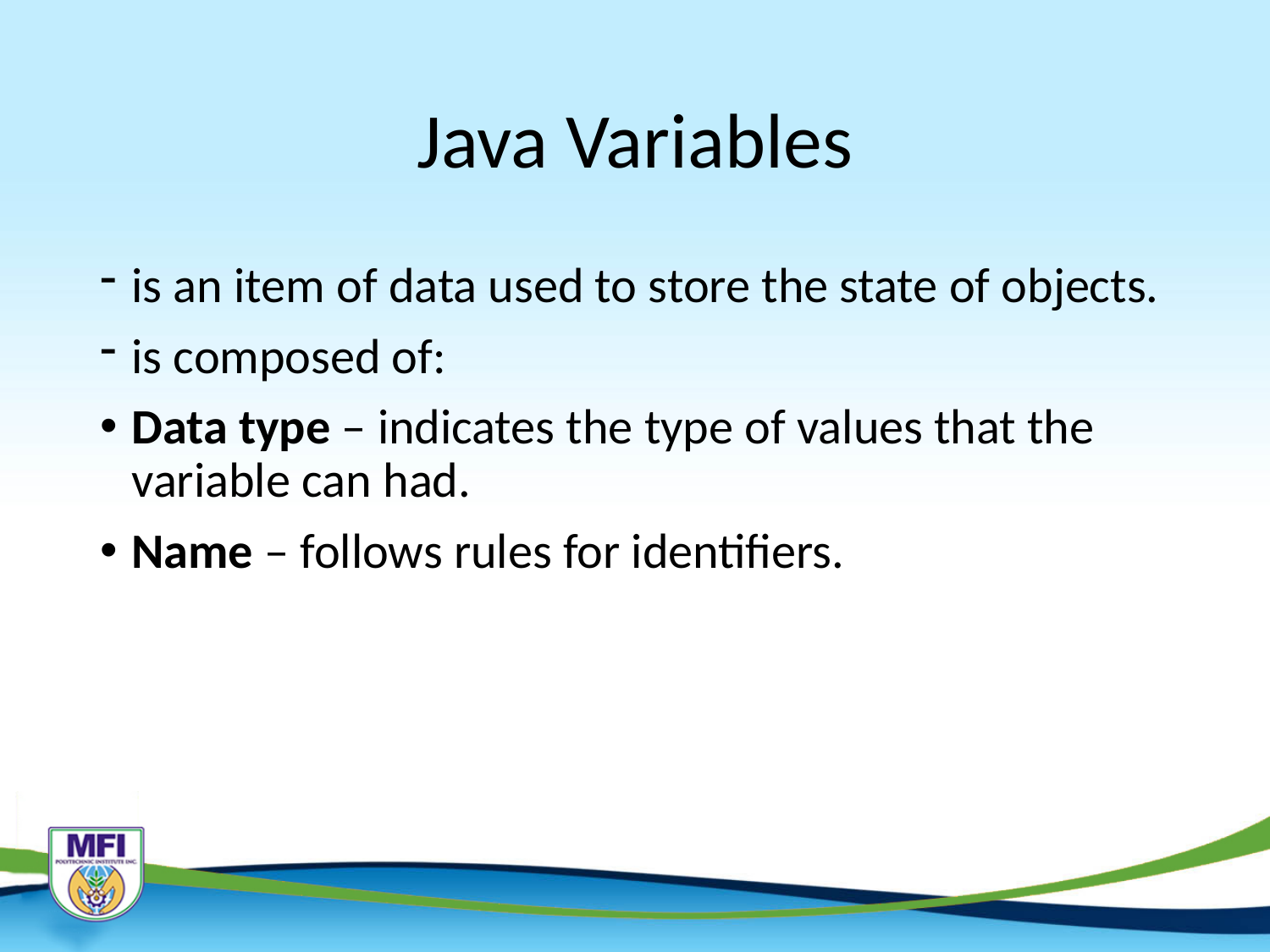

# Java Variables
is an item of data used to store the state of objects.
is composed of:
Data type – indicates the type of values that the variable can had.
Name – follows rules for identifiers.